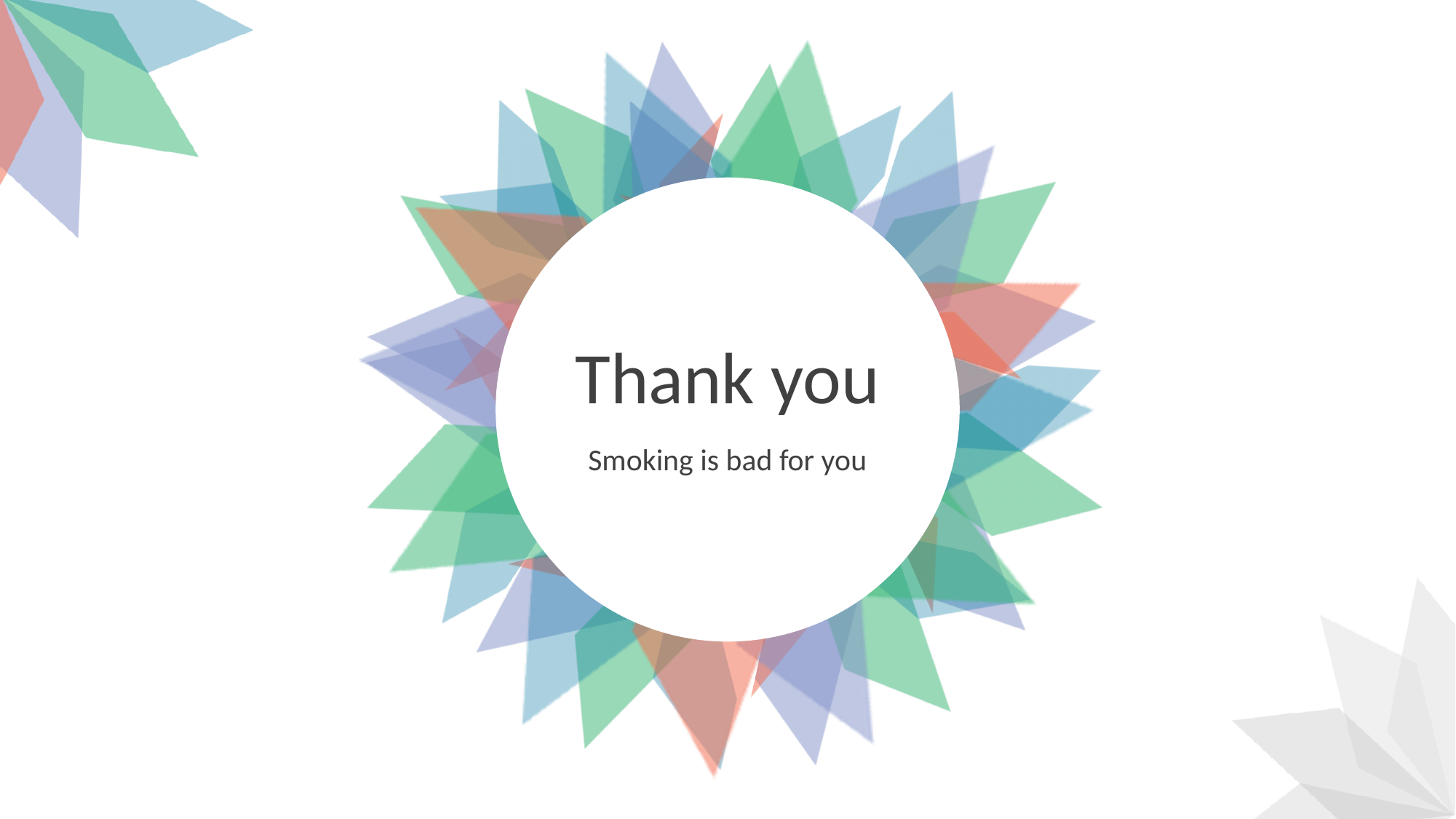

Thank you
Smoking is bad for you